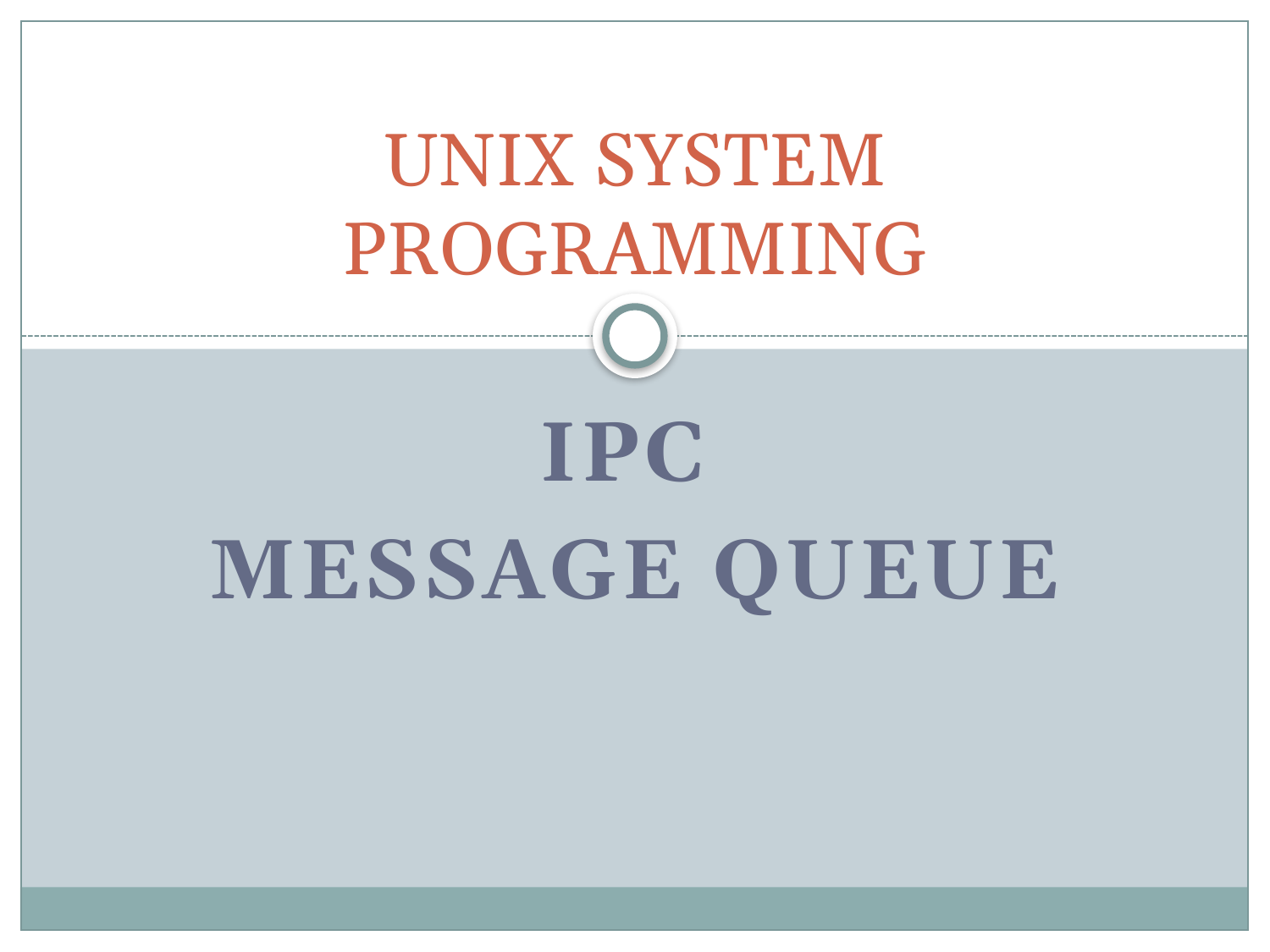

# UNIX SYSTEM PROGRAMMING
IPC
Message qUEUE